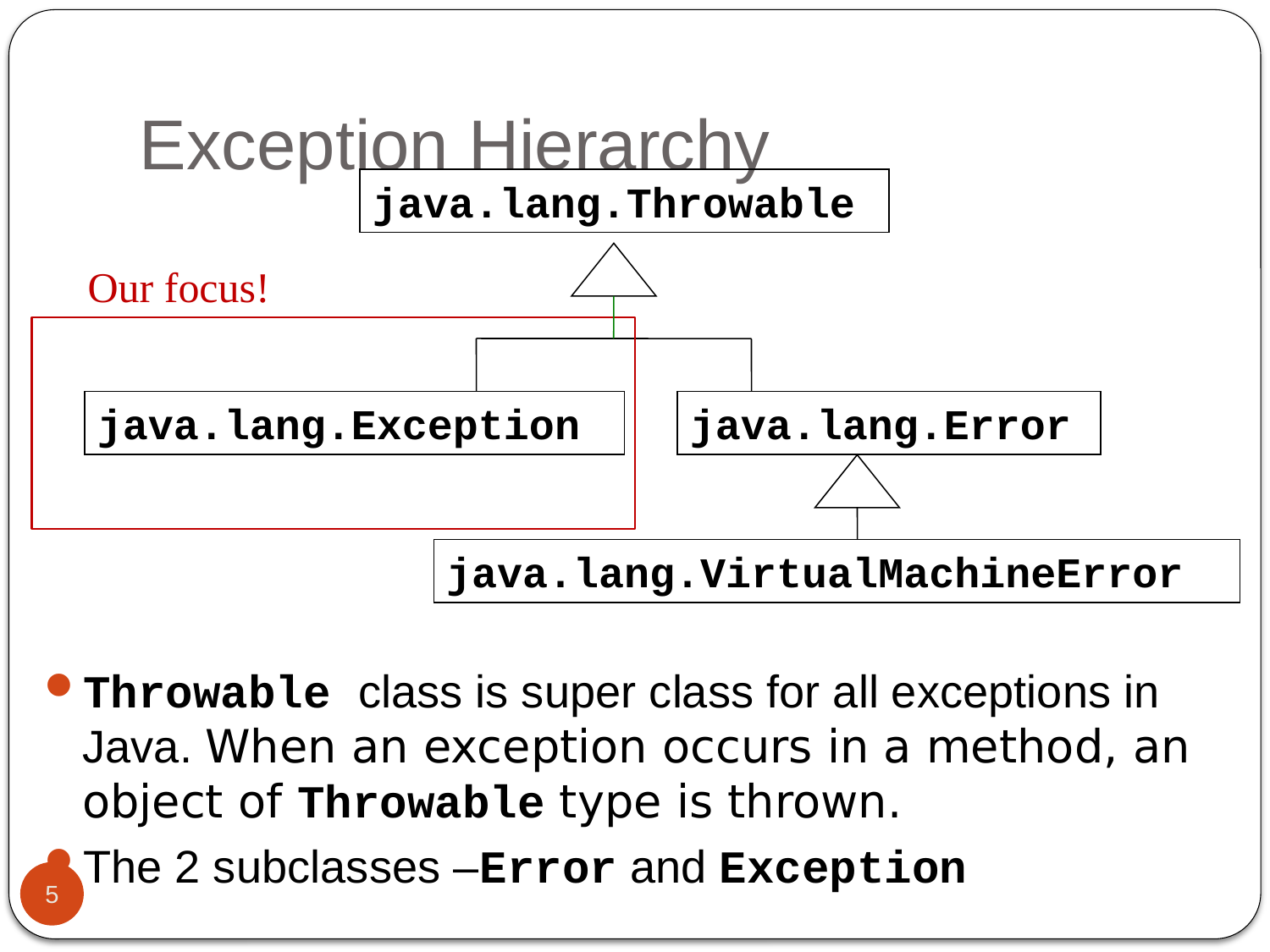

# Exception Hierarchy
java.lang.Throwable

Our focus!

java.lang.Exception
java.lang.Error

java.lang.VirtualMachineError
Throwable class is super class for all exceptions in Java. When an exception occurs in a method, an object of Throwable type is thrown.
The 2 subclasses –Error and Exception
5